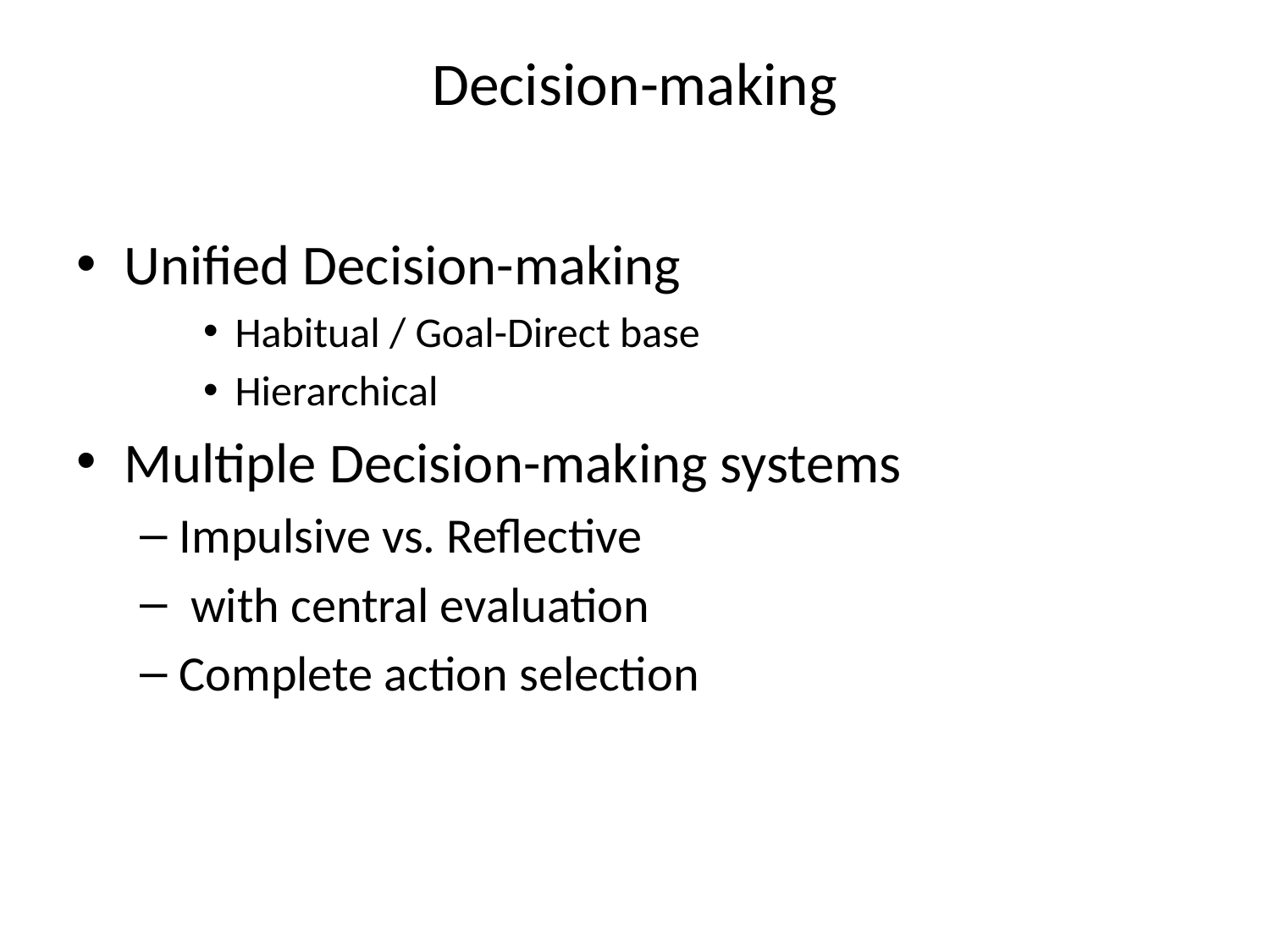

# Decision-making
Unified Decision-making
Habitual / Goal-Direct base
Hierarchical
Multiple Decision-making systems
Impulsive vs. Reflective
 with central evaluation
Complete action selection